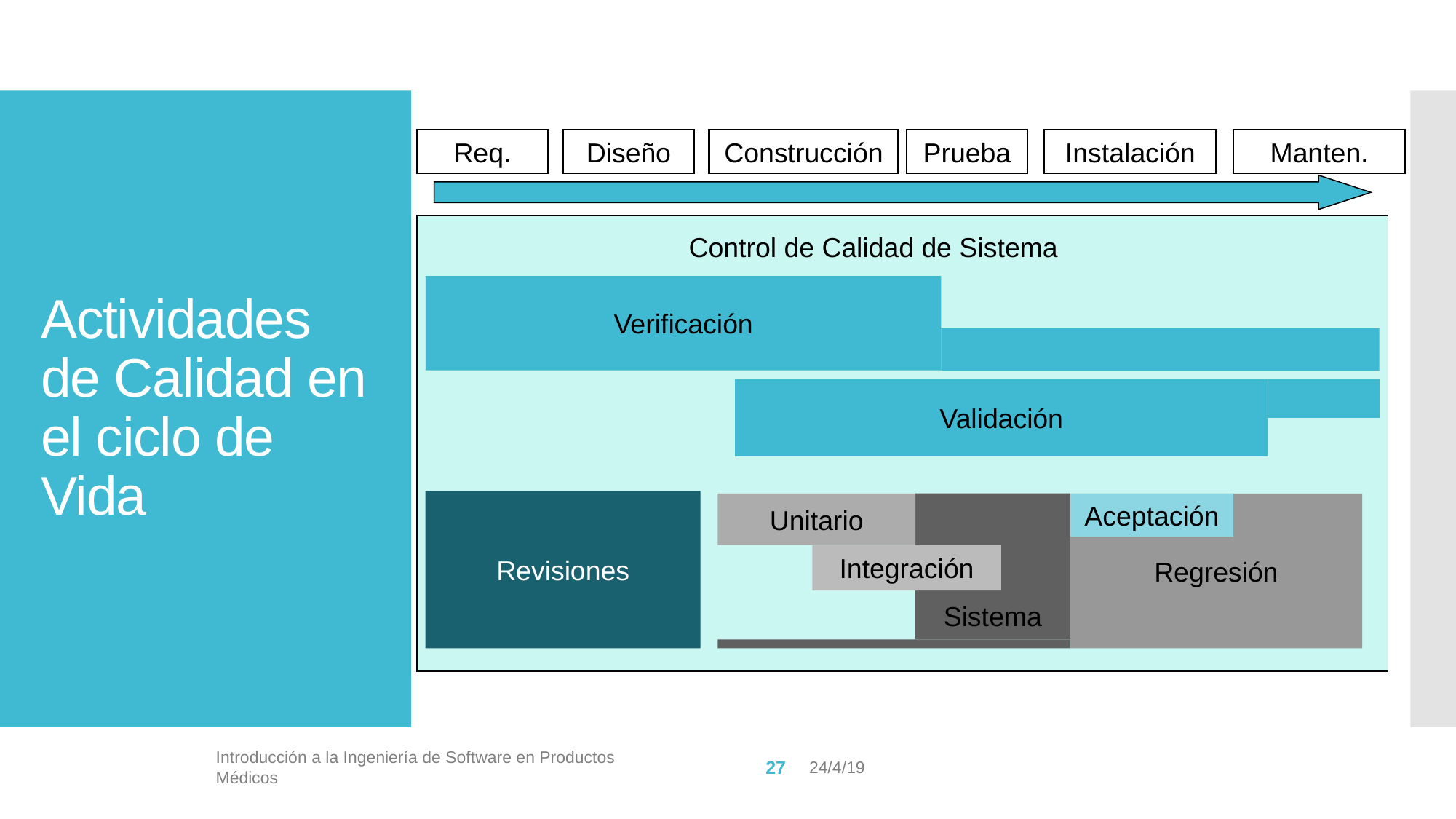

Req.
Diseño
Construcción
Prueba
Instalación
Manten.
# Actividades de Calidad en el ciclo de Vida

Control de Calidad de Sistema
Verificación

Validación

Revisiones

Sistema
Aceptación
Regresión
Unitario
Integración

27
Introducción a la Ingeniería de Software en Productos Médicos
24/4/19